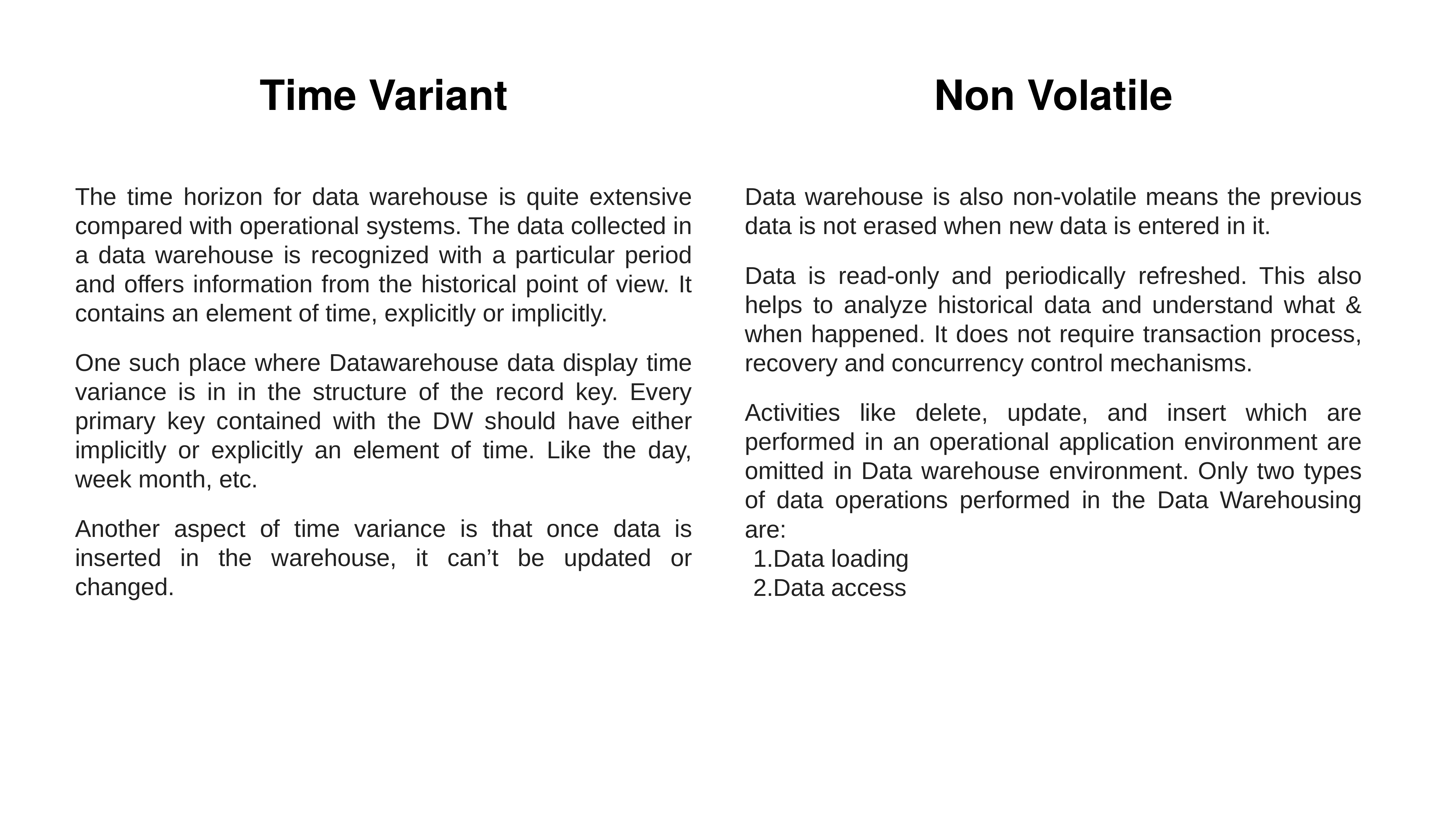

Time Variant
Non Volatile
The time horizon for data warehouse is quite extensive compared with operational systems. The data collected in a data warehouse is recognized with a particular period and offers information from the historical point of view. It contains an element of time, explicitly or implicitly.
One such place where Datawarehouse data display time variance is in in the structure of the record key. Every primary key contained with the DW should have either implicitly or explicitly an element of time. Like the day, week month, etc.
Another aspect of time variance is that once data is inserted in the warehouse, it can’t be updated or changed.
Data warehouse is also non-volatile means the previous data is not erased when new data is entered in it.
Data is read-only and periodically refreshed. This also helps to analyze historical data and understand what & when happened. It does not require transaction process, recovery and concurrency control mechanisms.
Activities like delete, update, and insert which are performed in an operational application environment are omitted in Data warehouse environment. Only two types of data operations performed in the Data Warehousing are:
Data loading
Data access